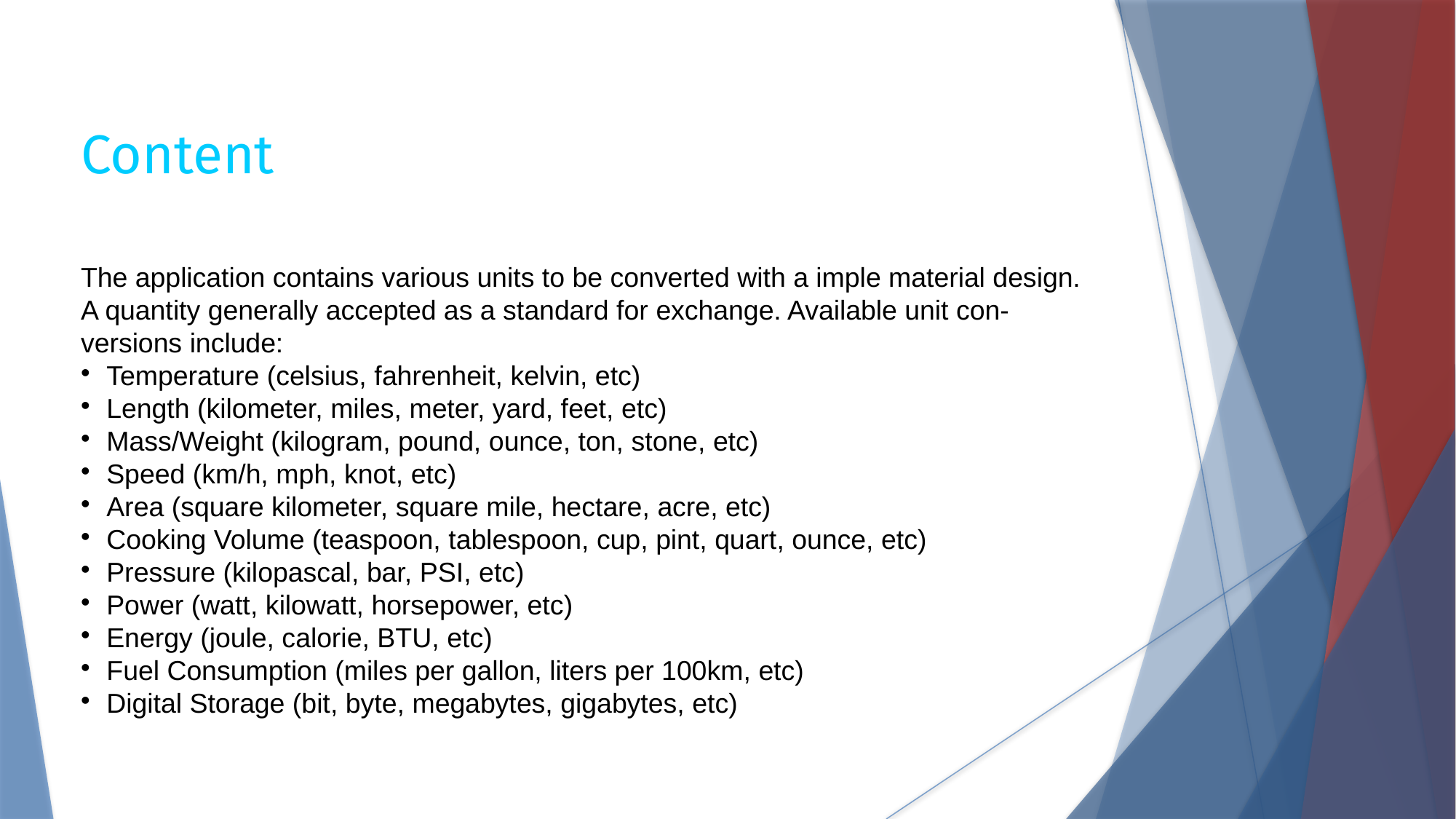

Content
The application contains various units to be converted with a imple material design.
A quantity generally accepted as a standard for exchange. Available unit con-
versions include:
Temperature (celsius, fahrenheit, kelvin, etc)
Length (kilometer, miles, meter, yard, feet, etc)
Mass/Weight (kilogram, pound, ounce, ton, stone, etc)
Speed (km/h, mph, knot, etc)
Area (square kilometer, square mile, hectare, acre, etc)
Cooking Volume (teaspoon, tablespoon, cup, pint, quart, ounce, etc)
Pressure (kilopascal, bar, PSI, etc)
Power (watt, kilowatt, horsepower, etc)
Energy (joule, calorie, BTU, etc)
Fuel Consumption (miles per gallon, liters per 100km, etc)
Digital Storage (bit, byte, megabytes, gigabytes, etc)